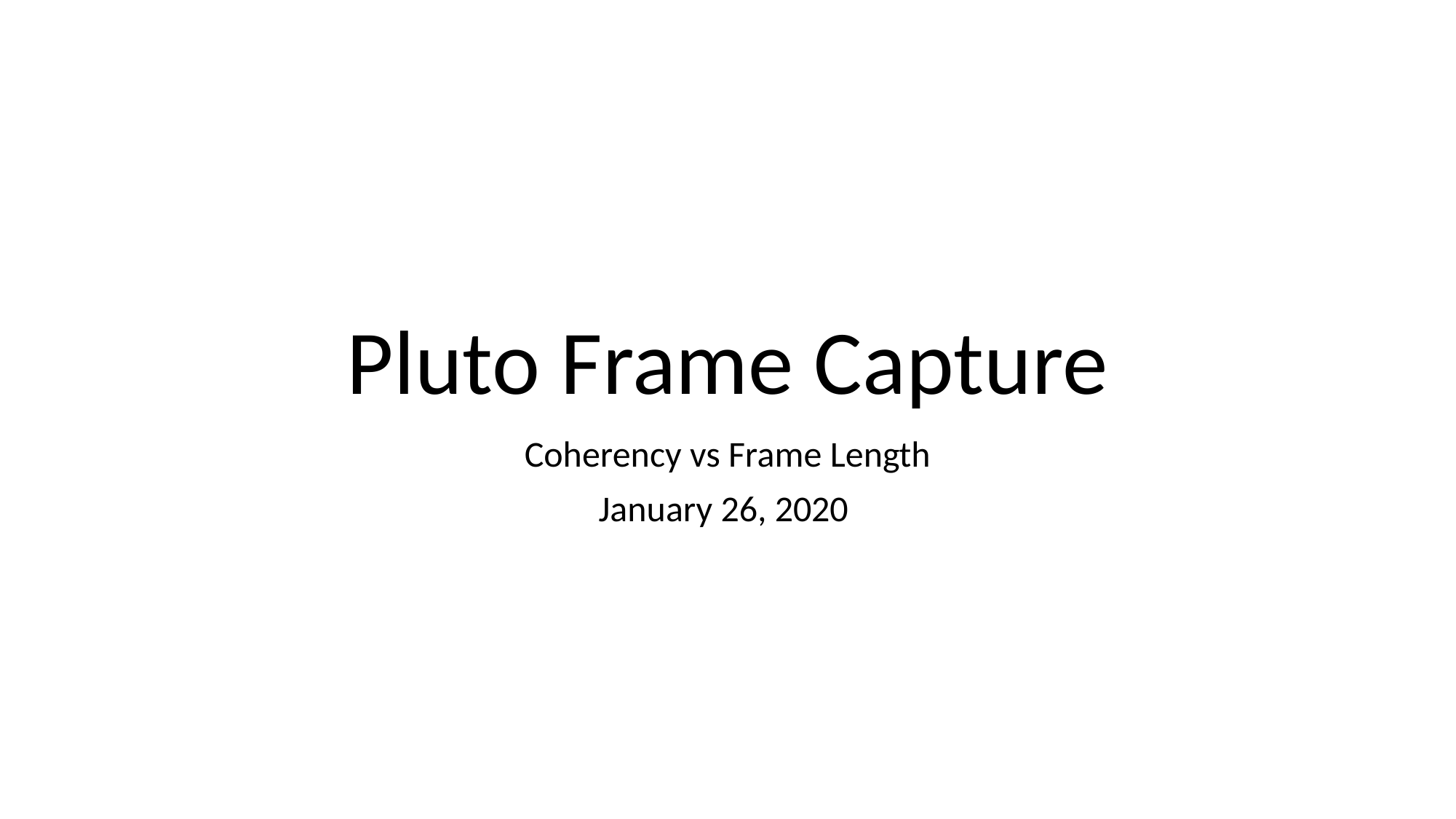

# Pluto Frame Capture
Coherency vs Frame Length
January 26, 2020